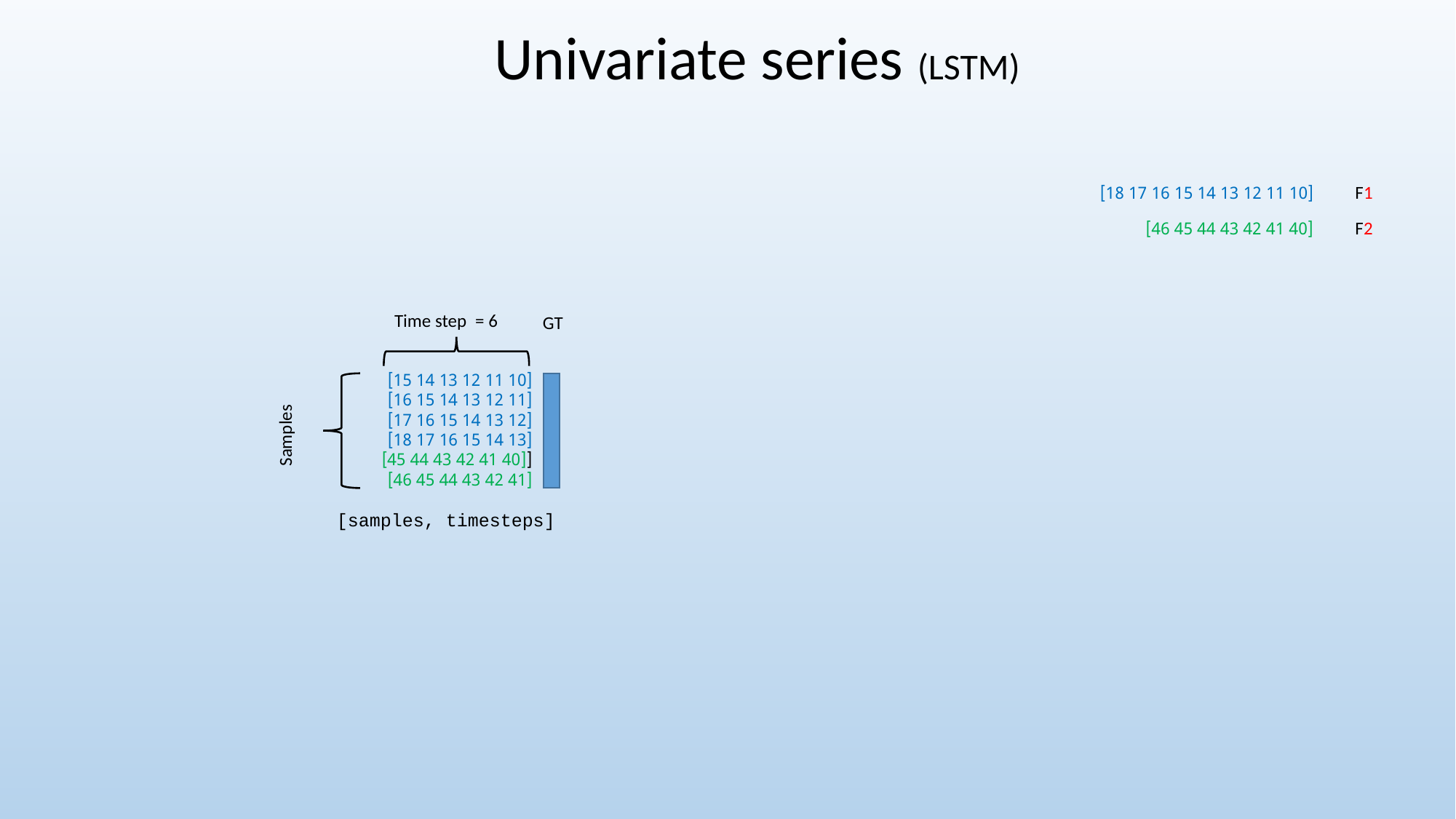

Univariate series (LSTM)
F1
[10 11 12 13 14 15 16 17 18]
F2
[40 41 42 43 44 45 46]

Time step  = 6
[10 11 12 13 14 15]
[11 12 13 14 15 16]
[12 13 14 15 16 17]
[13 14 15 16 17 18]
[[40 41 42 43 44 45]
[41 42 43 44 45 46]

Samples
GT

[samples, timesteps]